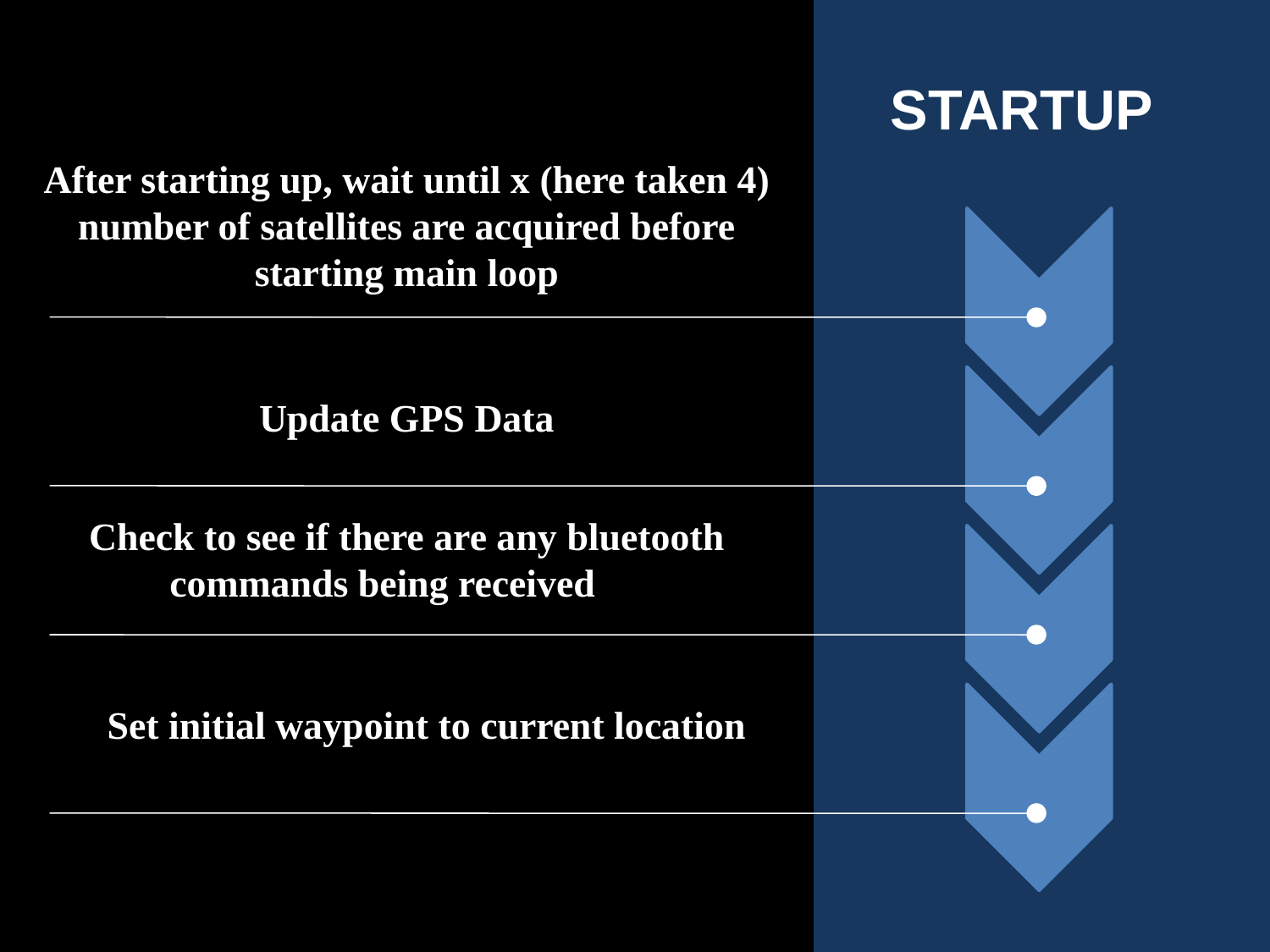

STARTUP
After starting up, wait until x (here taken 4) number of satellites are acquired before starting main loop

Update GPS Data

Check to see if there are any bluetooth commands being received

Set initial waypoint to current location